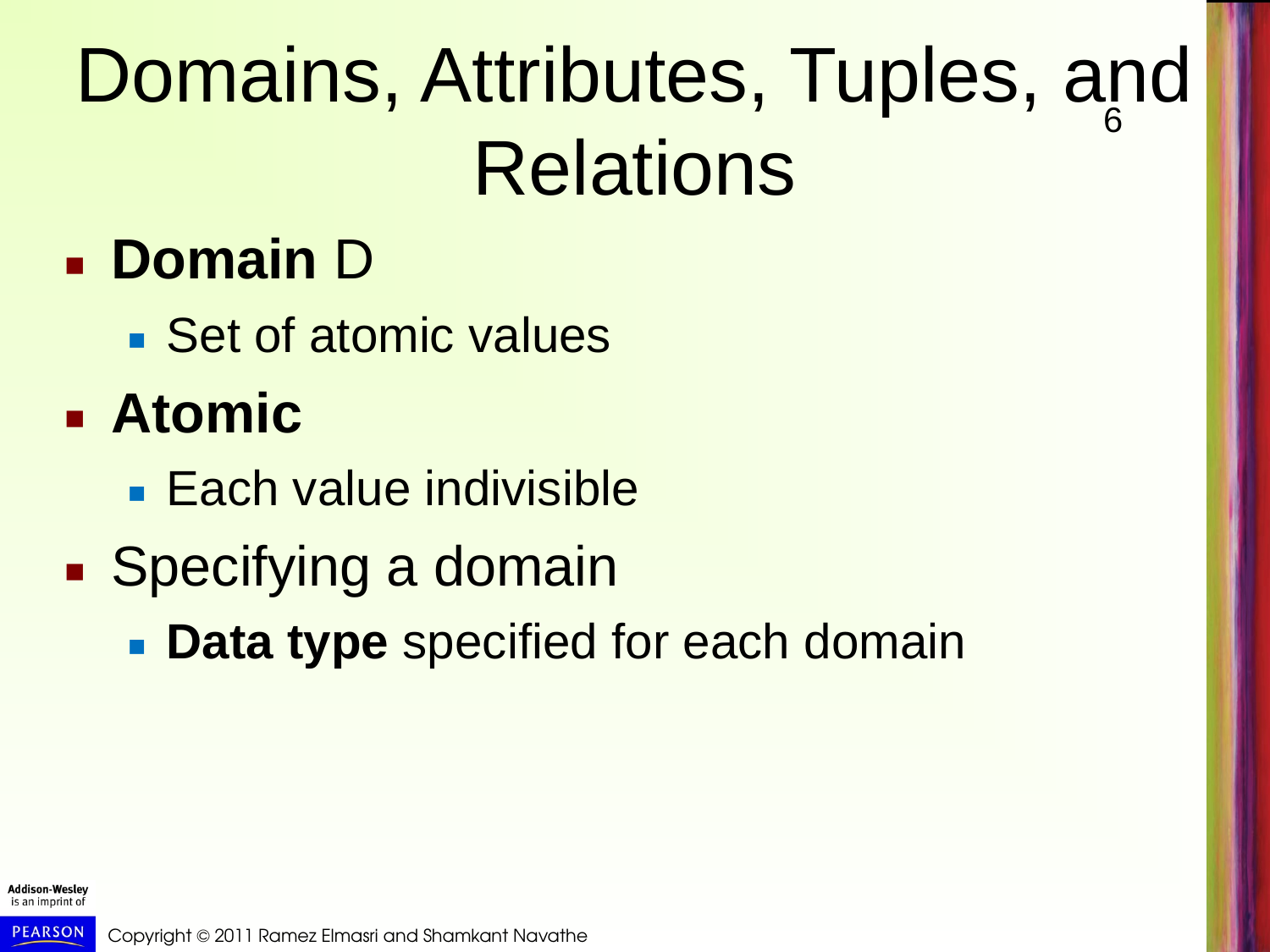

# Domains, Attributes, Tuples, and Relations
Domain D
Set of atomic values
Atomic
Each value indivisible
Specifying a domain
Data type specified for each domain